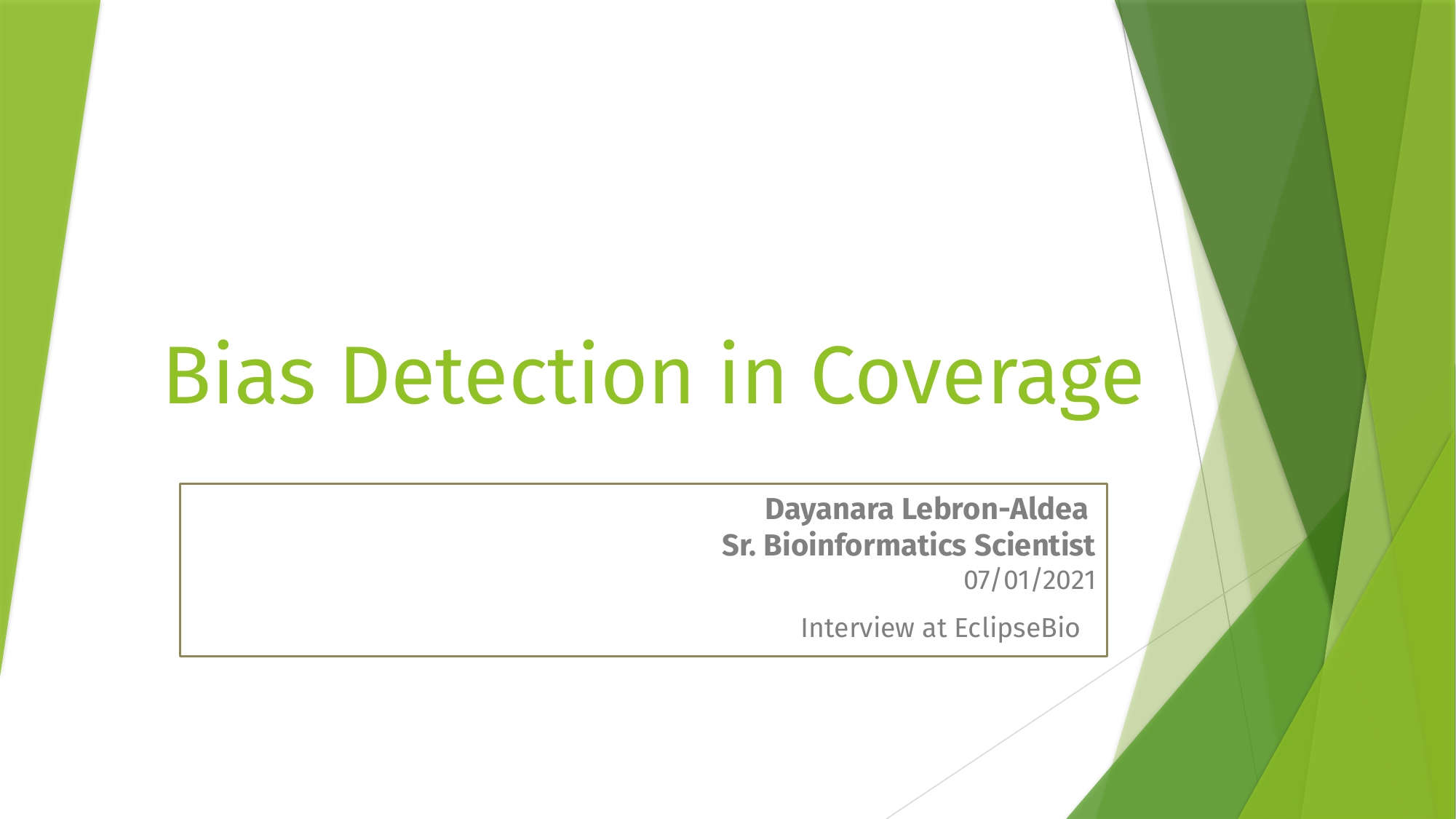

# Bias Detection in Coverage
Dayanara Lebron-Aldea
 Sr. Bioinformatics Scientist
07/01/2021
Interview at EclipseBio